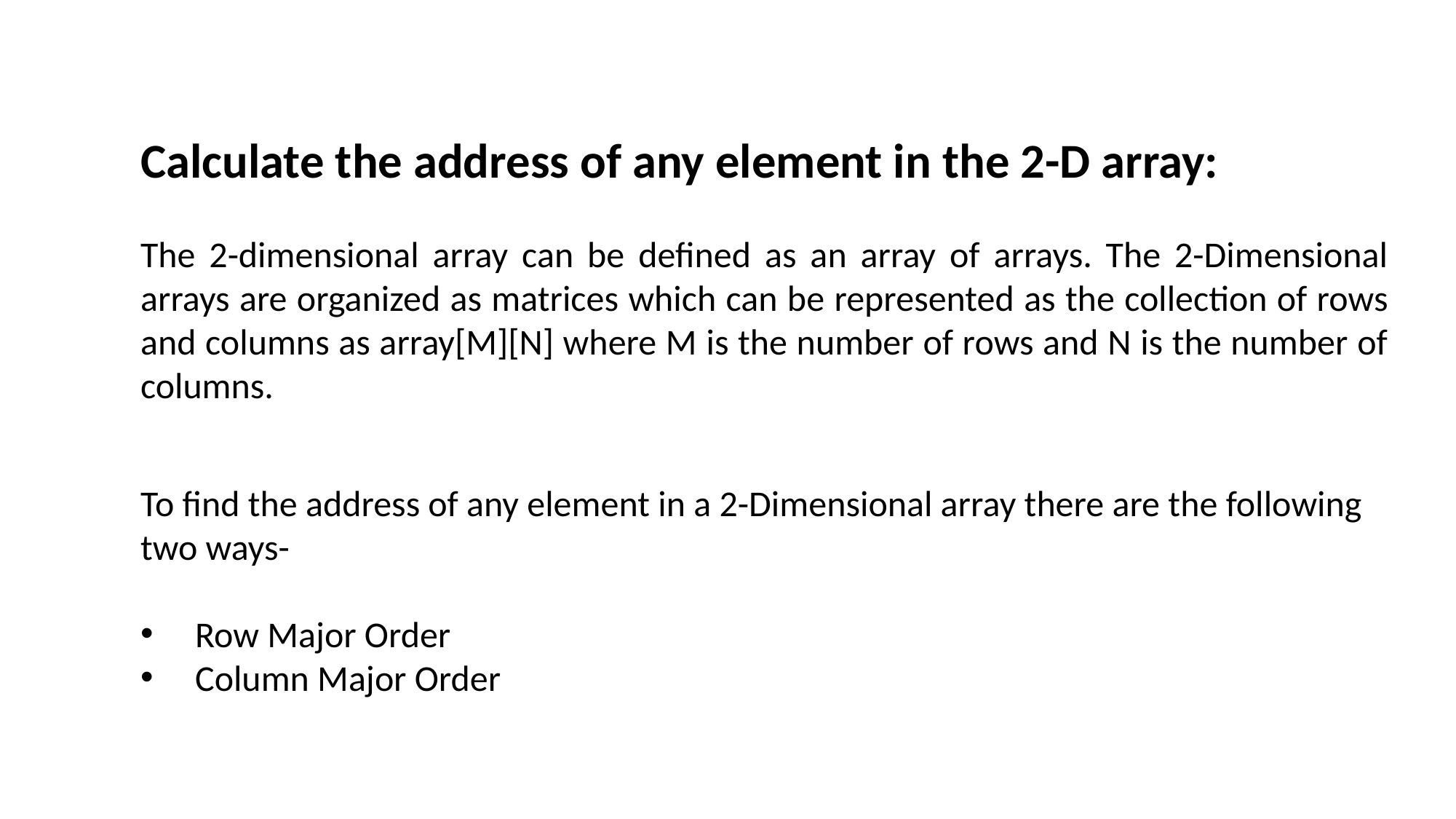

Calculate the address of any element in the 2-D array:

The 2-dimensional array can be defined as an array of arrays. The 2-Dimensional arrays are organized as matrices which can be represented as the collection of rows and columns as array[M][N] where M is the number of rows and N is the number of columns.
To find the address of any element in a 2-Dimensional array there are the following two ways-

Row Major Order
Column Major Order